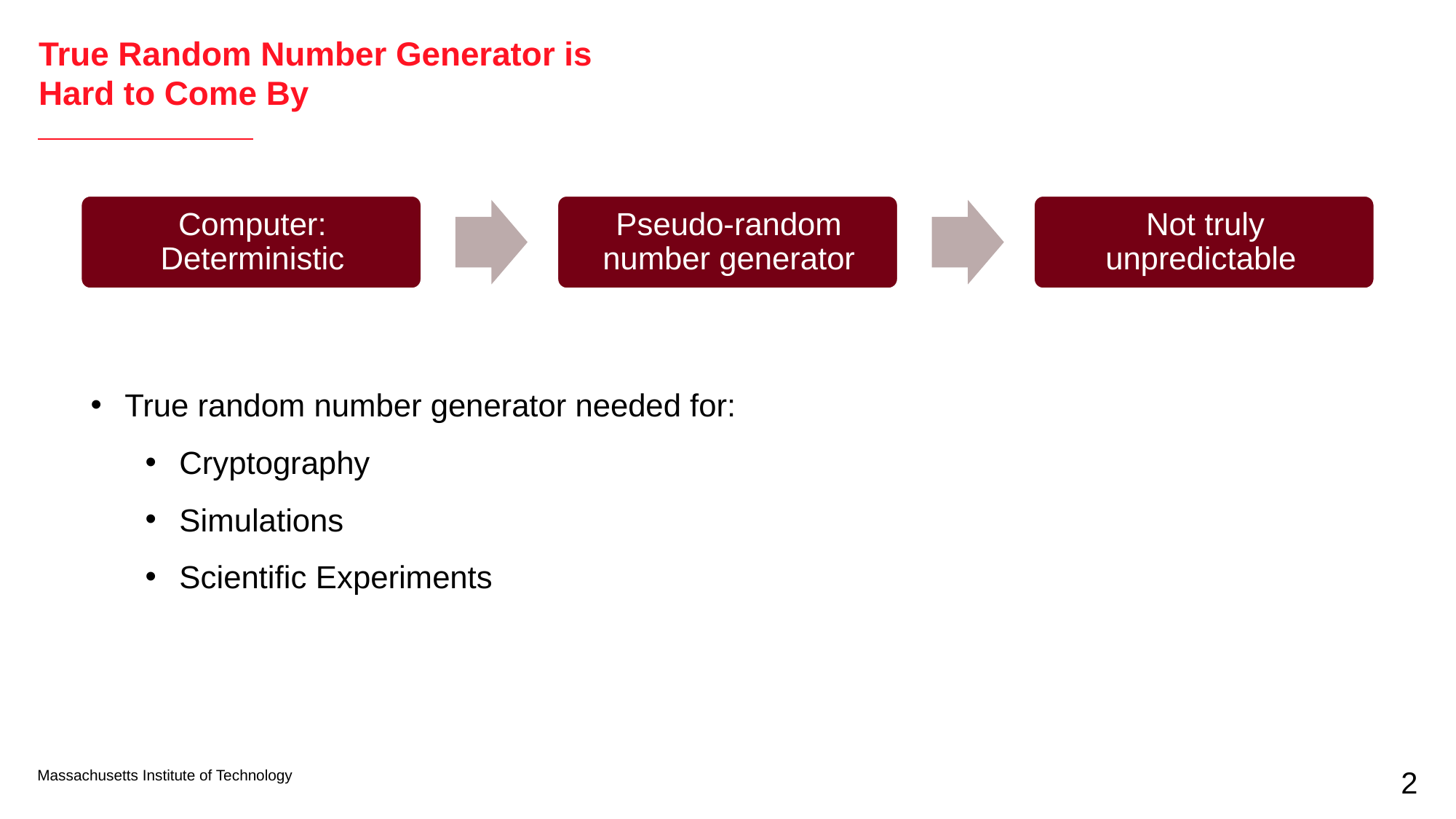

# True Random Number Generator is Hard to Come By
Computer: Deterministic

Pseudo-random number generator

Not truly unpredictable
True random number generator needed for:
Cryptography
Simulations
Scientific Experiments